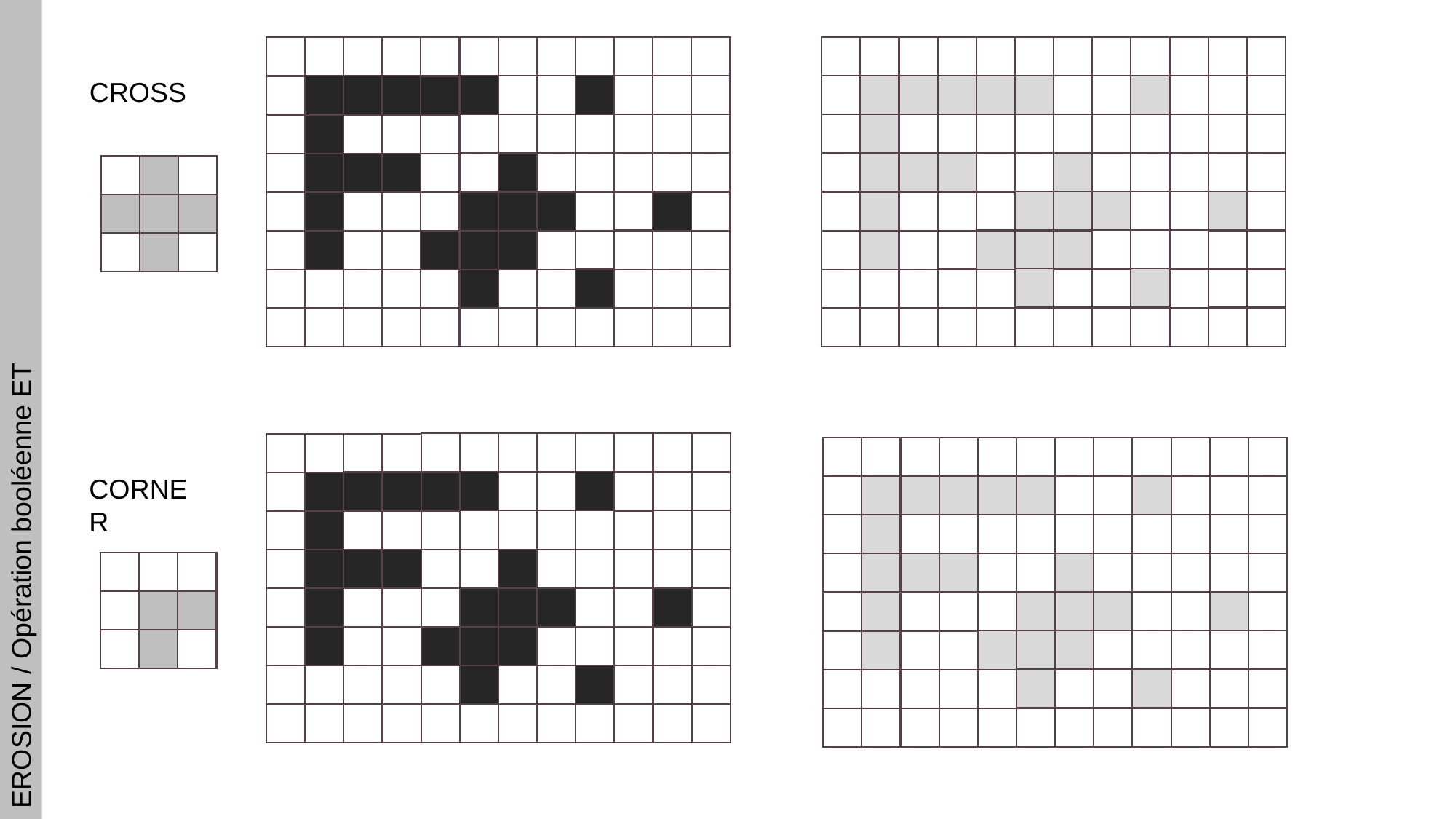

CROSS

EROSION / Opération booléenne ET

CORNER